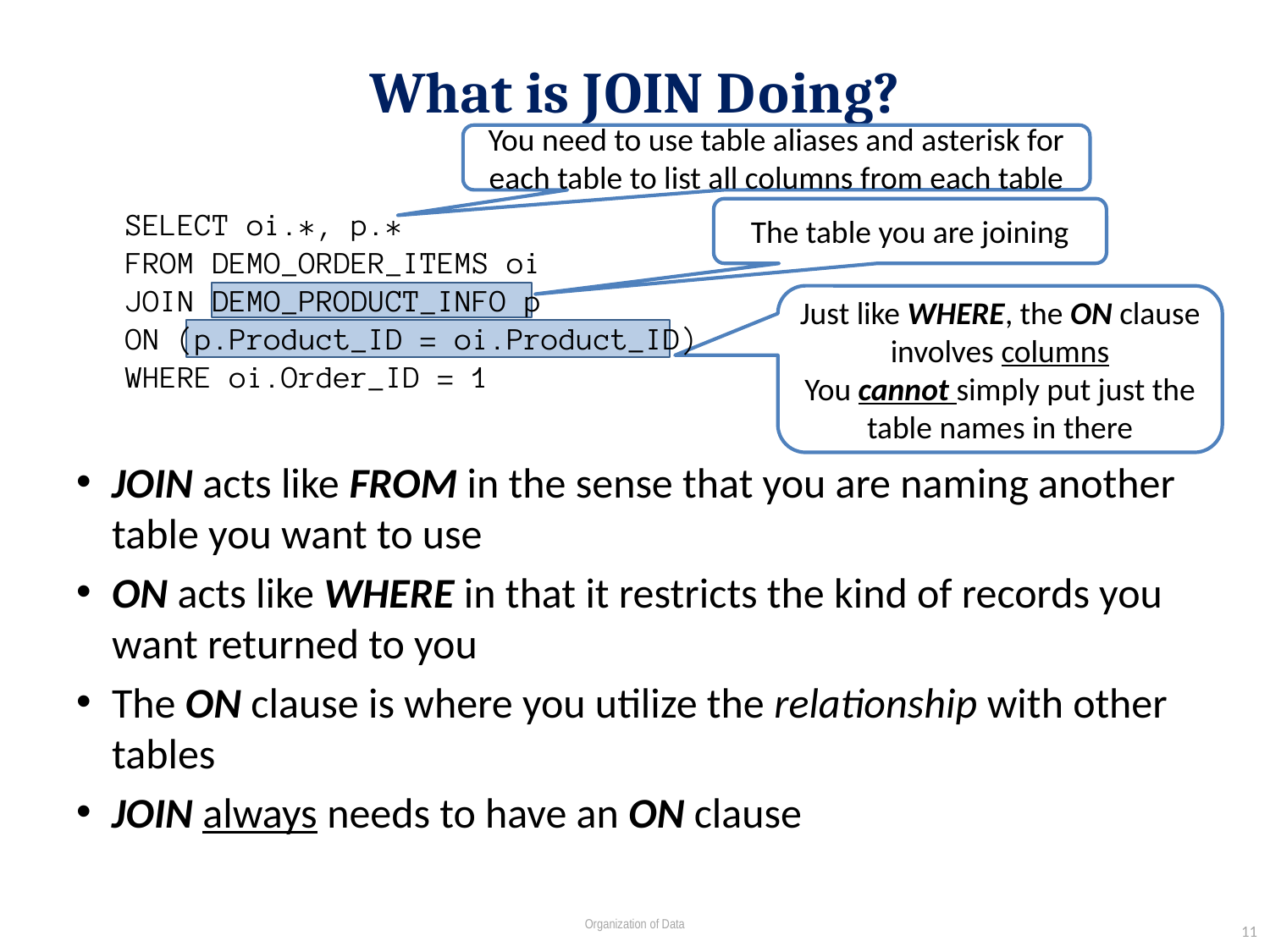

# What is JOIN Doing?
You need to use table aliases and asterisk for each table to list all columns from each table
SELECT oi.*, p.*
FROM DEMO_ORDER_ITEMS oi
JOIN DEMO_PRODUCT_INFO p
ON (p.Product_ID = oi.Product_ID)
WHERE oi.Order_ID = 1
The table you are joining

JOIN acts like FROM in the sense that you are naming another table you want to use
ON acts like WHERE in that it restricts the kind of records you want returned to you
The ON clause is where you utilize the relationship with other tables
JOIN always needs to have an ON clause

Just like WHERE, the ON clause involves columns
You cannot simply put just the table names in there

11
Organization of Data